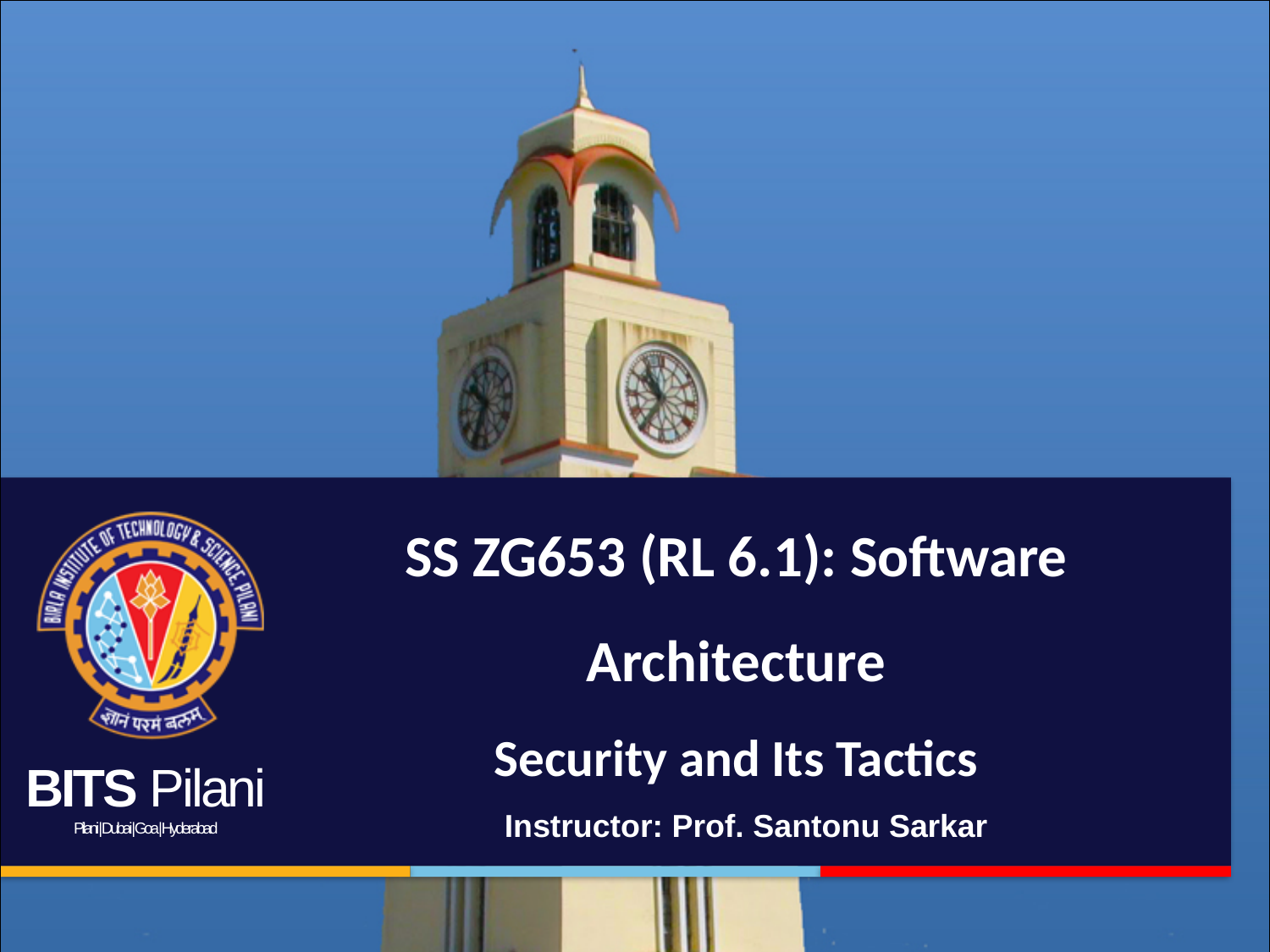

# SS ZG653 (RL 6.1): Software Architecture Security and Its Tactics
Instructor: Prof. Santonu Sarkar